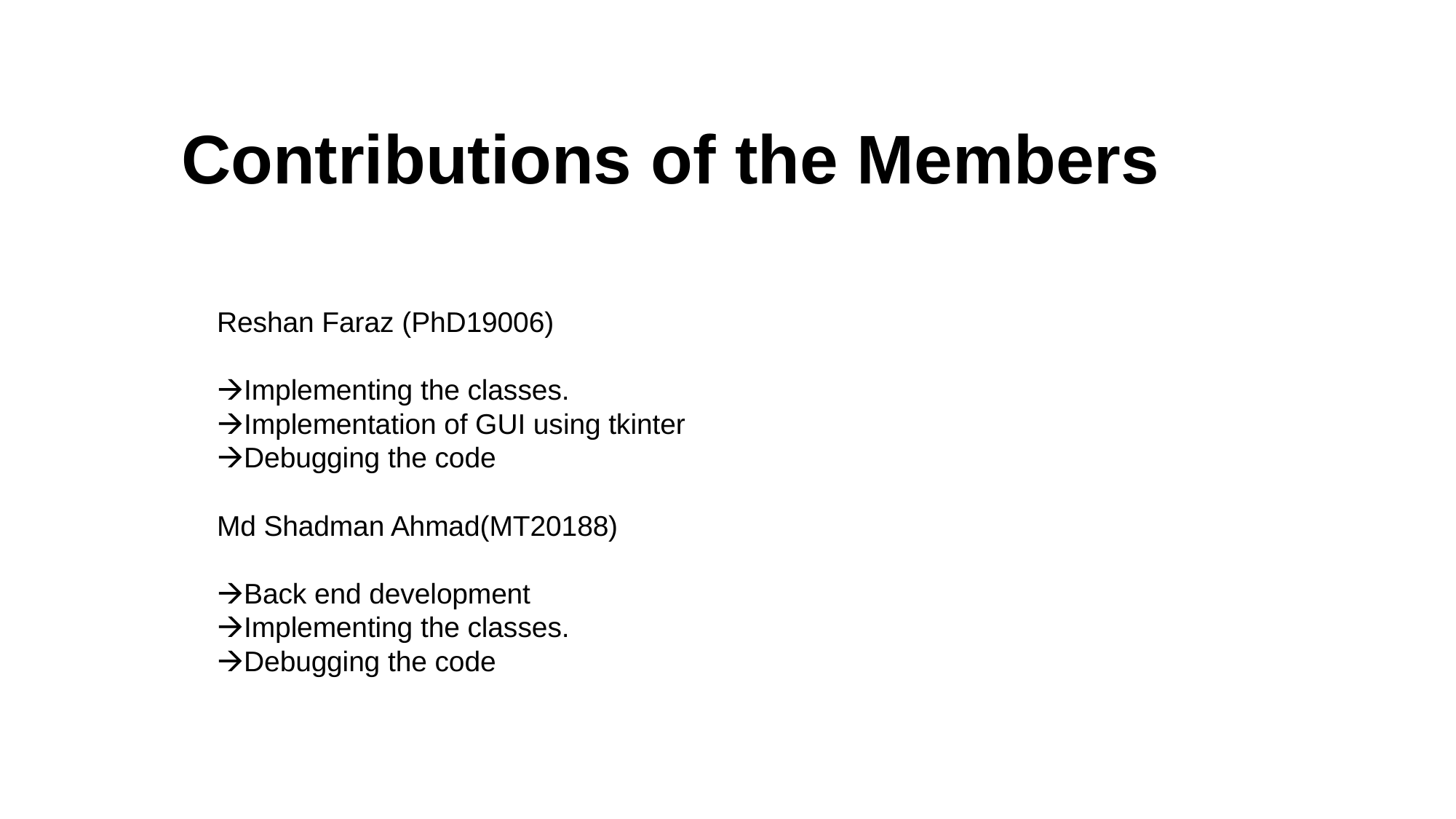

Contributions of the Members
Reshan Faraz (PhD19006)

🡪Implementing the classes.
🡪Implementation of GUI using tkinter
🡪Debugging the code

Md Shadman Ahmad(MT20188)

🡪Back end development
🡪Implementing the classes.
🡪Debugging the code